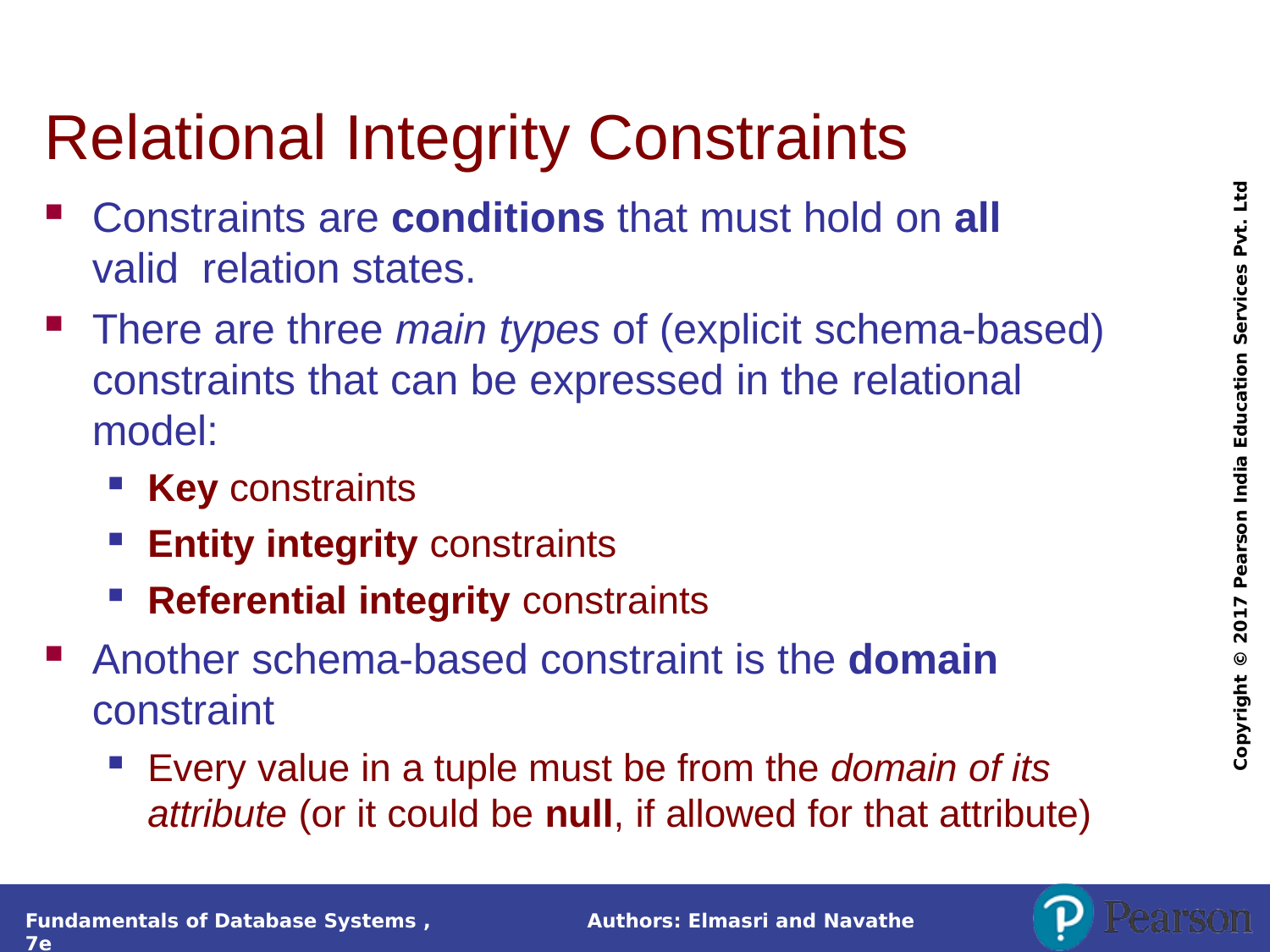

# Relational Integrity Constraints
Copyright © 2017 Pearson India Education Services Pvt. Ltd
Constraints are conditions that must hold on all	valid  relation states.
There are three main types of (explicit schema-based)
constraints that can be expressed in the relational model:
Key constraints
Entity integrity constraints
Referential integrity constraints
Another schema-based constraint is the domain
constraint
Every value in a tuple must be from the domain of its  attribute (or it could be null, if allowed for that attribute)
Authors: Elmasri and Navathe
Fundamentals of Database Systems , 7e